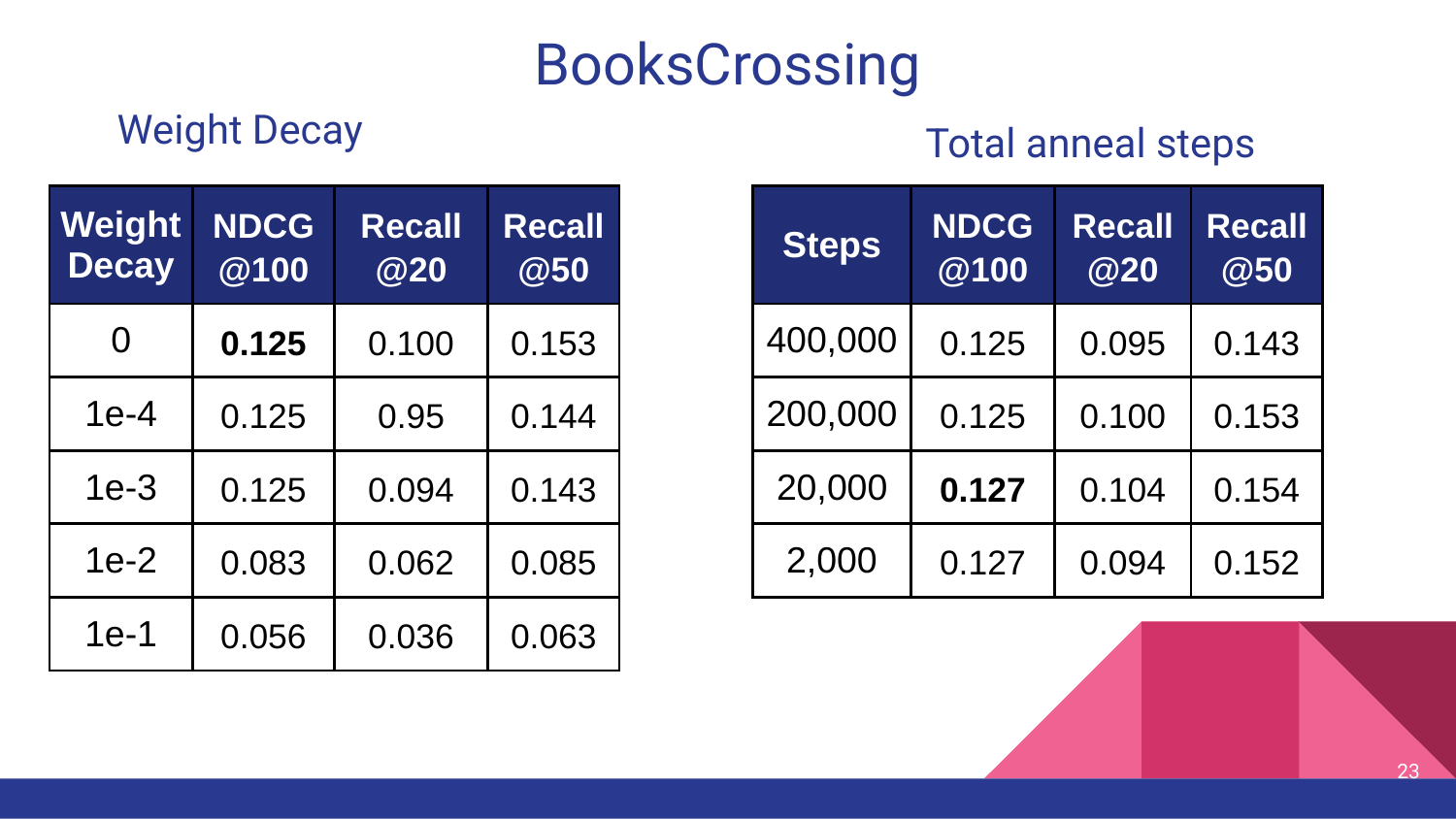

# BooksCrossing
Weight Decay
Total anneal steps
| Weight Decay | NDCG@100 | Recall@20 | Recall@50 |
| --- | --- | --- | --- |
| 0 | 0.125 | 0.100 | 0.153 |
| 1e-4 | 0.125 | 0.95 | 0.144 |
| 1e-3 | 0.125 | 0.094 | 0.143 |
| 1e-2 | 0.083 | 0.062 | 0.085 |
| 1e-1 | 0.056 | 0.036 | 0.063 |
| Steps | NDCG@100 | Recall@20 | Recall@50 |
| --- | --- | --- | --- |
| 400,000 | 0.125 | 0.095 | 0.143 |
| 200,000 | 0.125 | 0.100 | 0.153 |
| 20,000 | 0.127 | 0.104 | 0.154 |
| 2,000 | 0.127 | 0.094 | 0.152 |
23